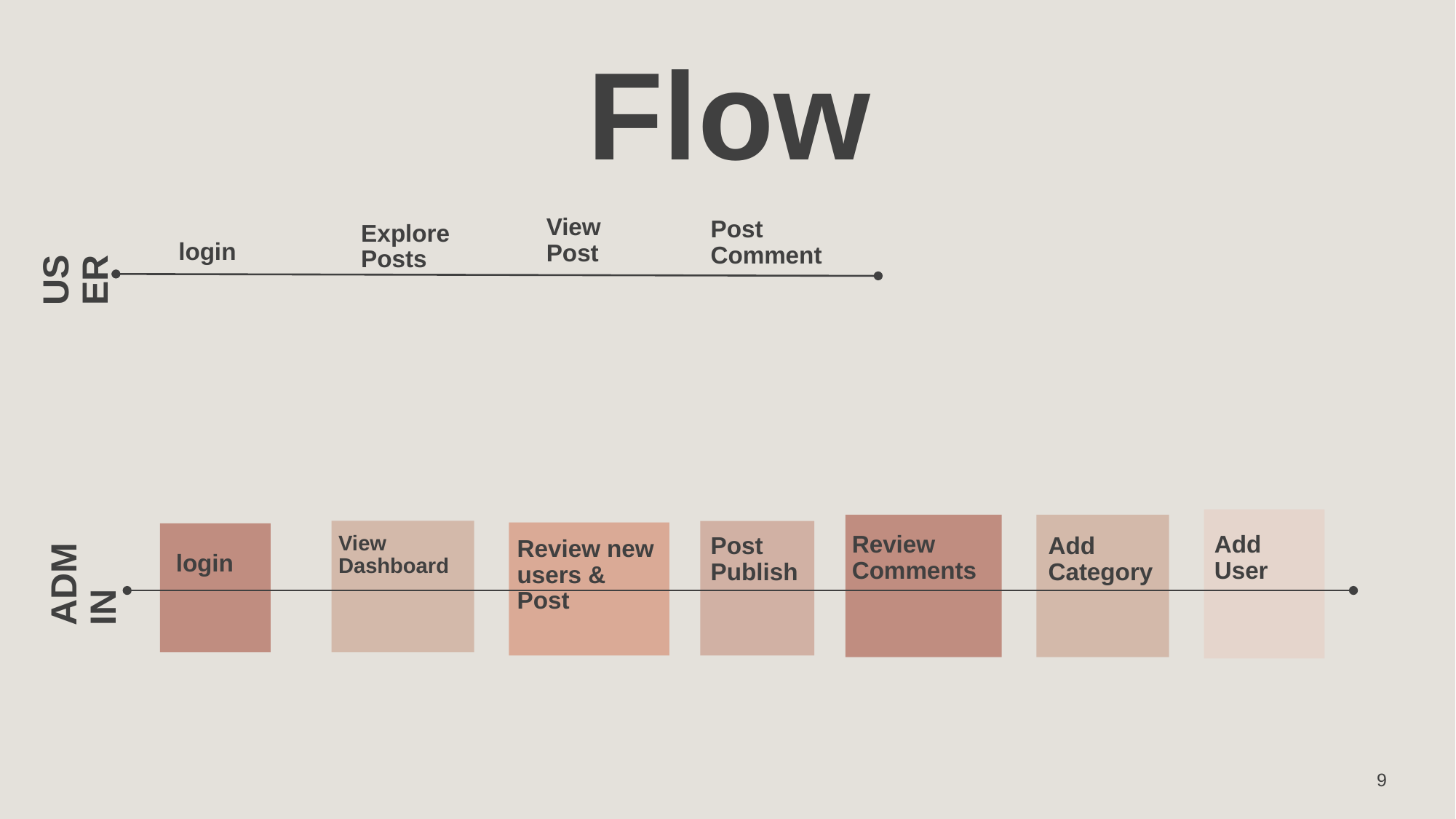

# Flow

View Post

Post Comment

Explore Posts

login

user

Review Comments

Add User

View Dashboard

Post Publish

Add Category

Review new users & Post

login

admin
9